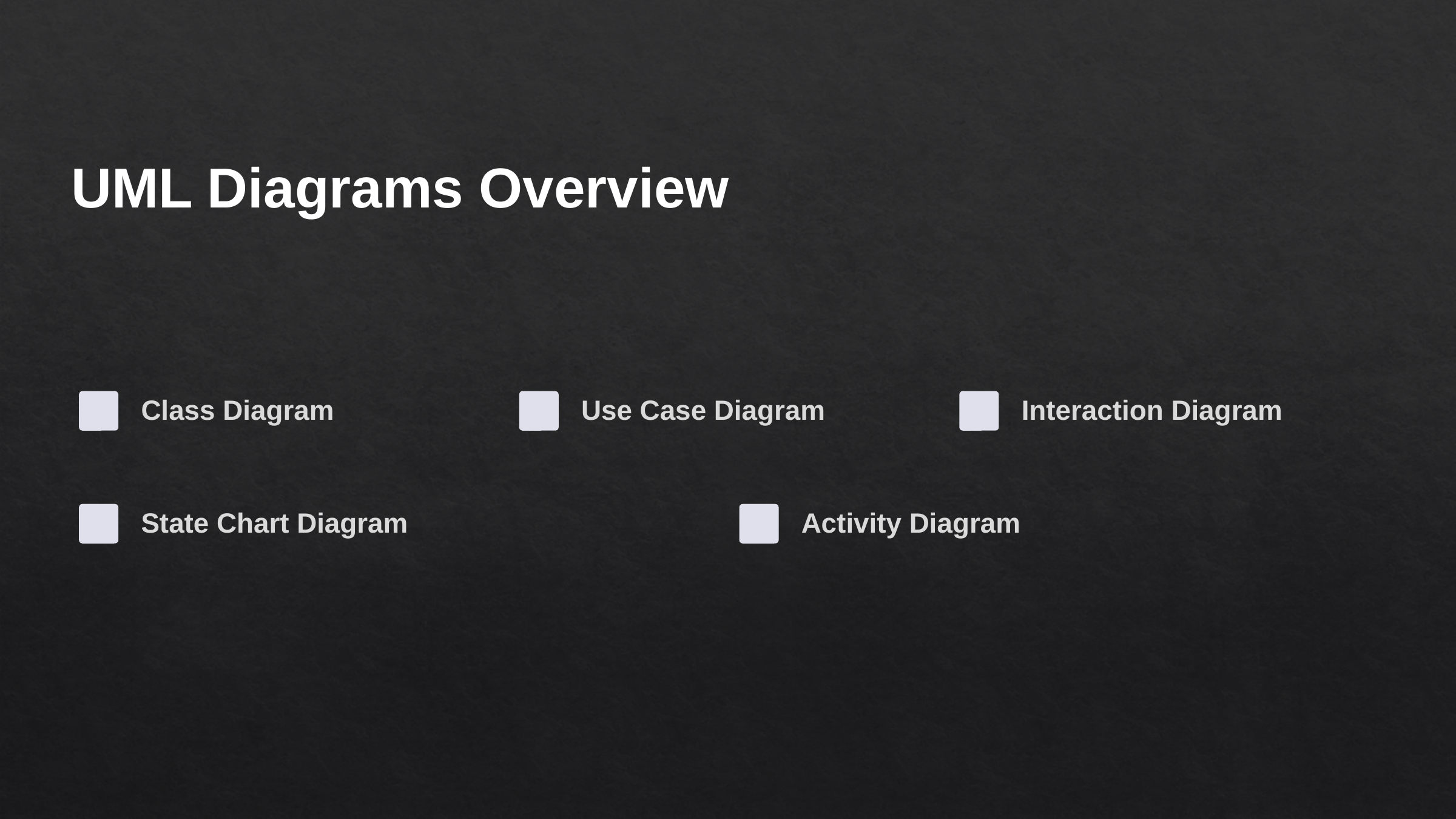

UML Diagrams Overview

Class Diagram

Use Case Diagram

Interaction Diagram

State Chart Diagram

Activity Diagram